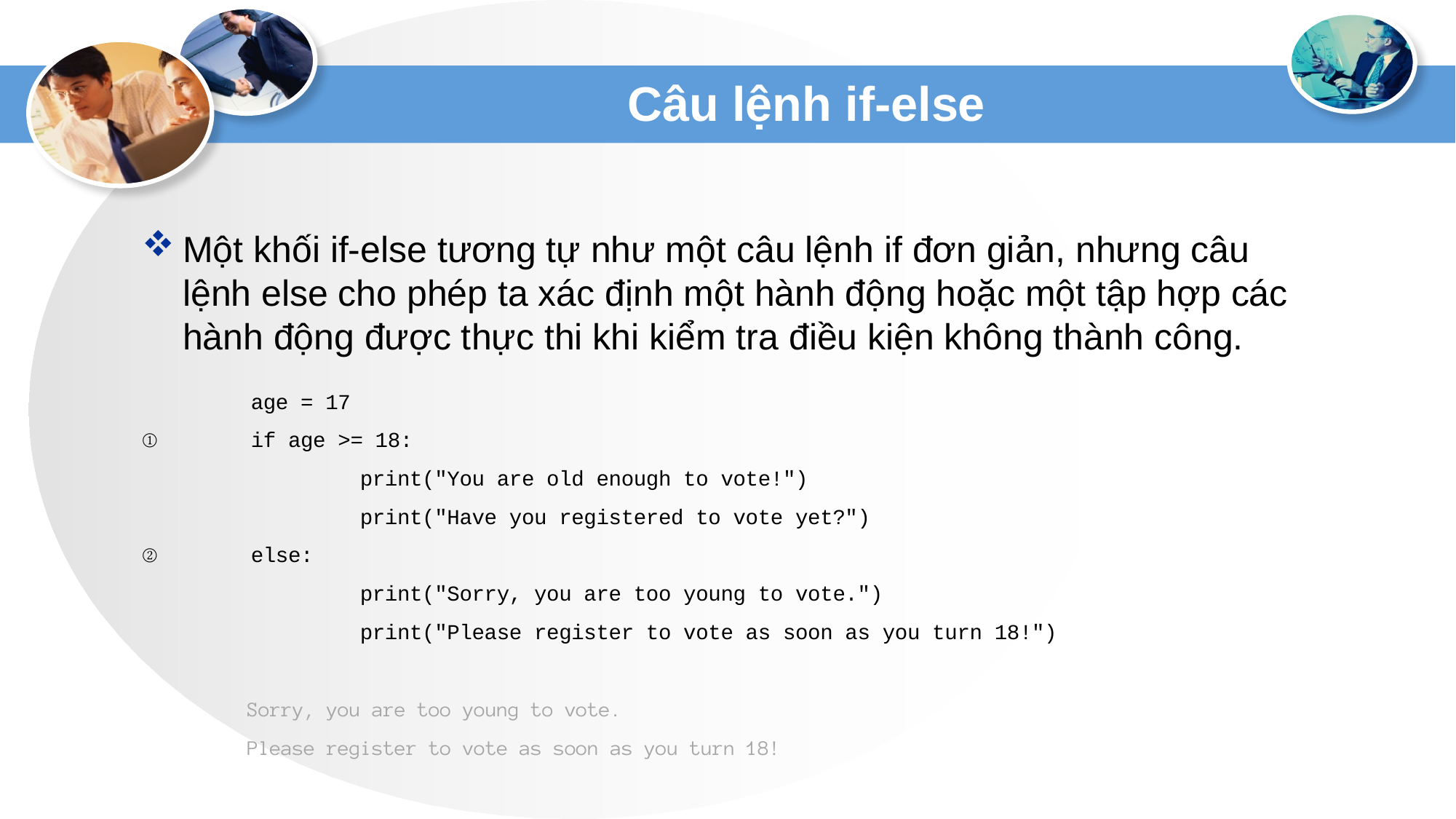

# Câu lệnh if-else
Một khối if-else tương tự như một câu lệnh if đơn giản, nhưng câu lệnh else cho phép ta xác định một hành động hoặc một tập hợp các hành động được thực thi khi kiểm tra điều kiện không thành công.
	age = 17
①	if age >= 18:
		print("You are old enough to vote!")
		print("Have you registered to vote yet?")
②	else:
		print("Sorry, you are too young to vote.")
		print("Please register to vote as soon as you turn 18!")
Sorry, you are too young to vote.
Please register to vote as soon as you turn 18!